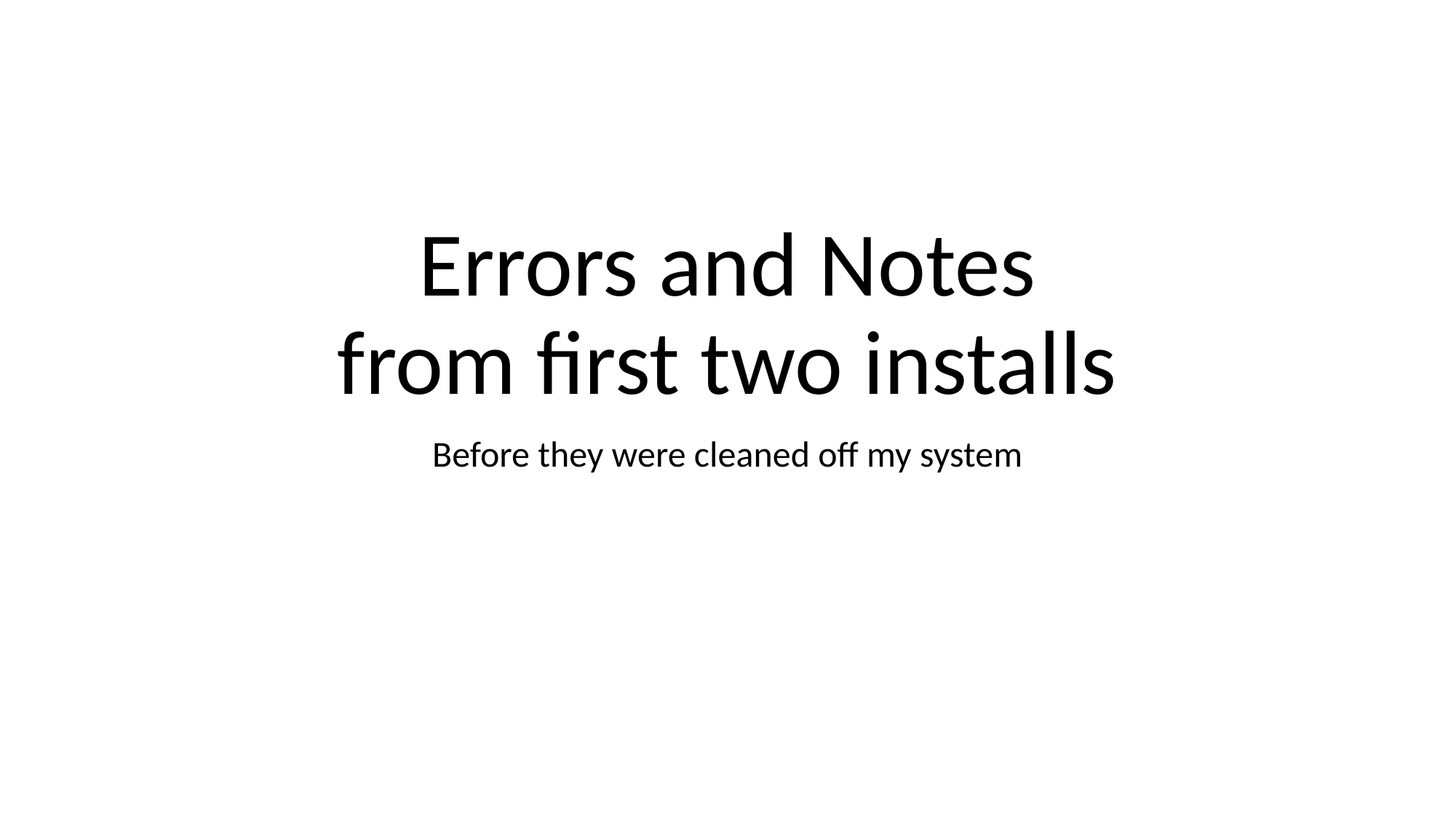

# Errors and Notes from first two installs
Before they were cleaned off my system